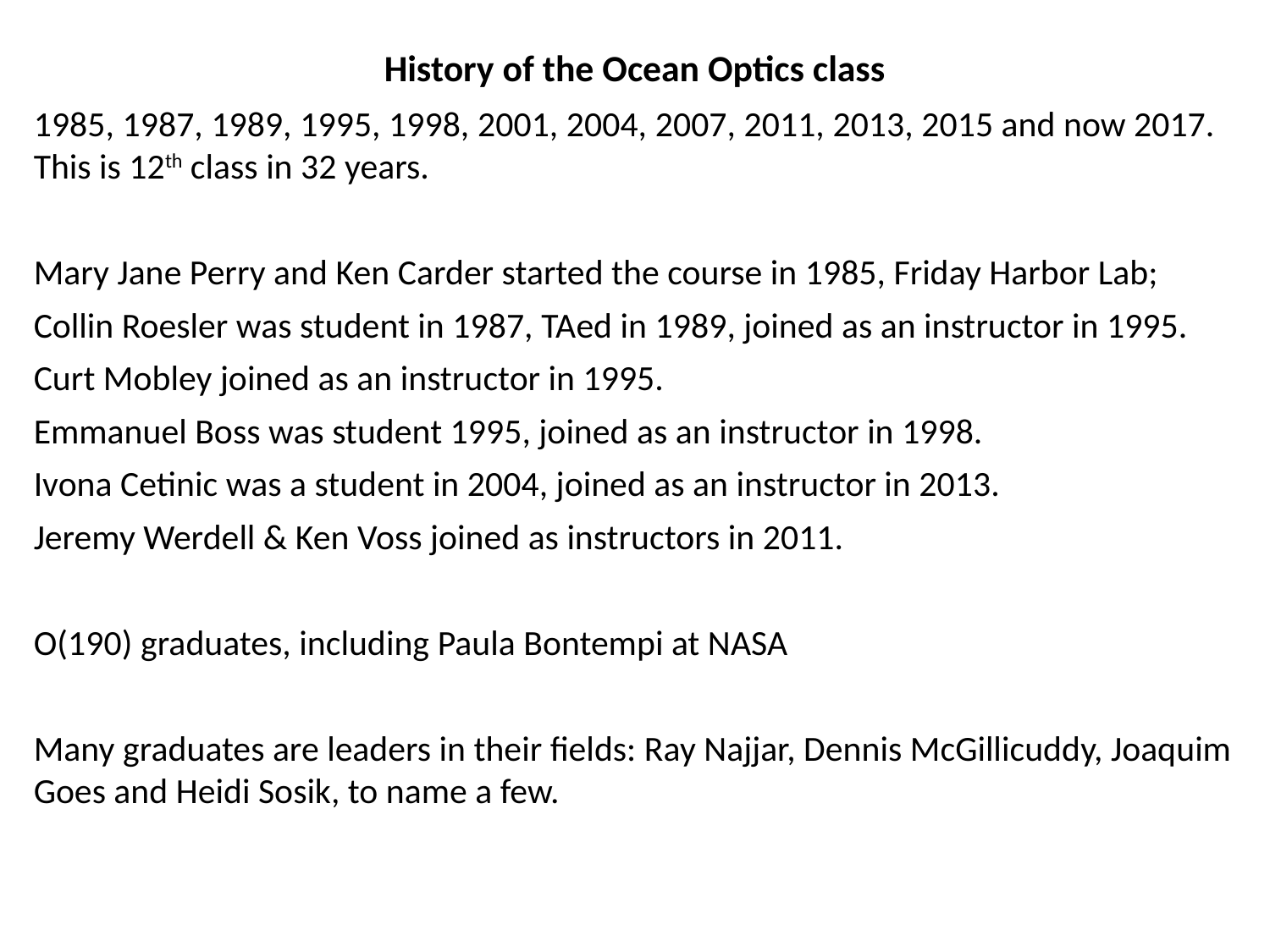

# History of the Ocean Optics class
1985, 1987, 1989, 1995, 1998, 2001, 2004, 2007, 2011, 2013, 2015 and now 2017.  This is 12th class in 32 years.

Mary Jane Perry and Ken Carder started the course in 1985, Friday Harbor Lab;
Collin Roesler was student in 1987, TAed in 1989, joined as an instructor in 1995.
Curt Mobley joined as an instructor in 1995.
Emmanuel Boss was student 1995, joined as an instructor in 1998.
Ivona Cetinic was a student in 2004, joined as an instructor in 2013.
Jeremy Werdell & Ken Voss joined as instructors in 2011.

O(190) graduates, including Paula Bontempi at NASA

Many graduates are leaders in their fields: Ray Najjar, Dennis McGillicuddy, Joaquim Goes and Heidi Sosik, to name a few.